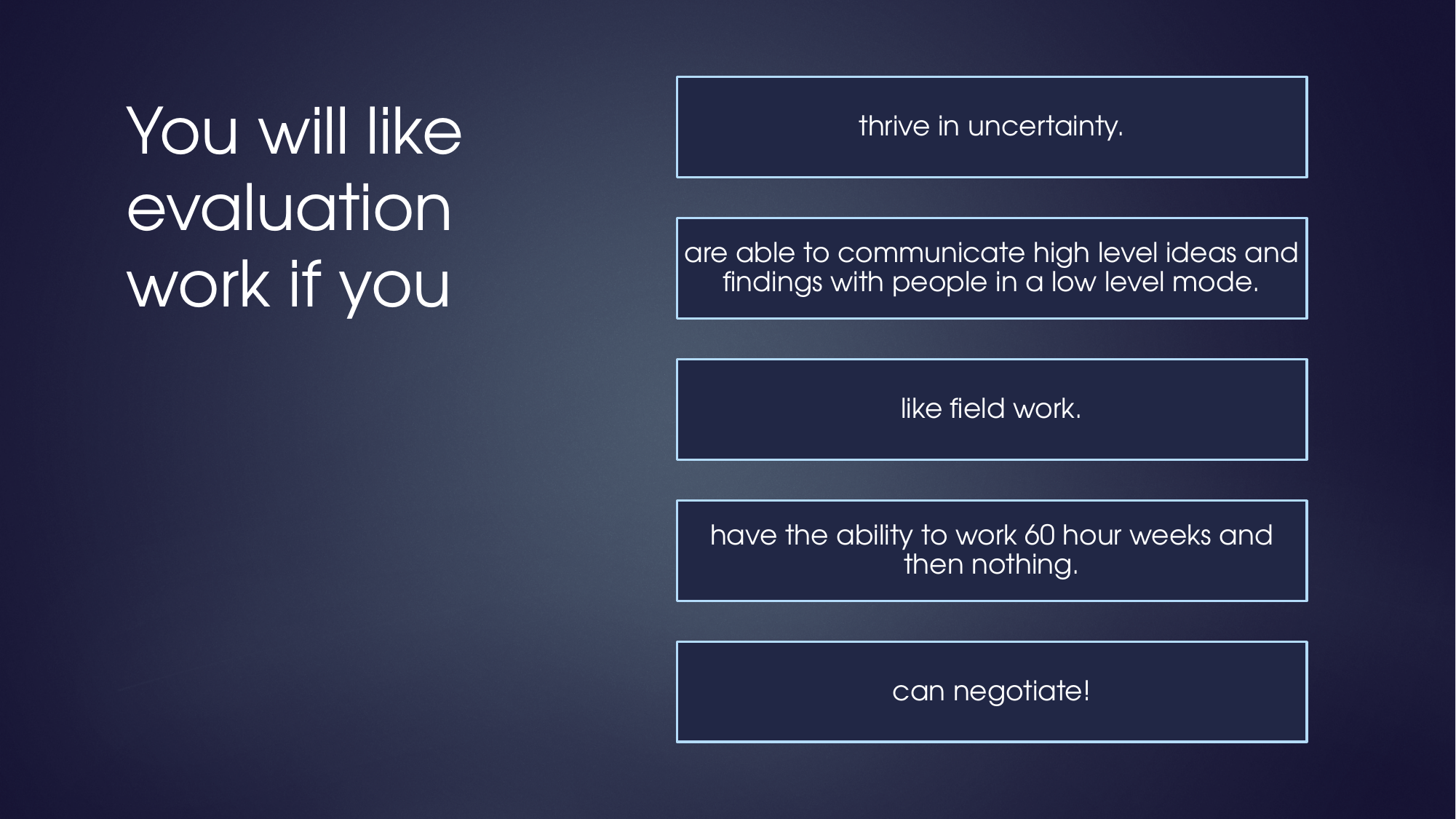

thrive in uncertainty.
are able to communicate high level ideas and findings with people in a low level mode.
like field work.
have the ability to work 60 hour weeks and then nothing.
can negotiate!
# You will like evaluation work if you